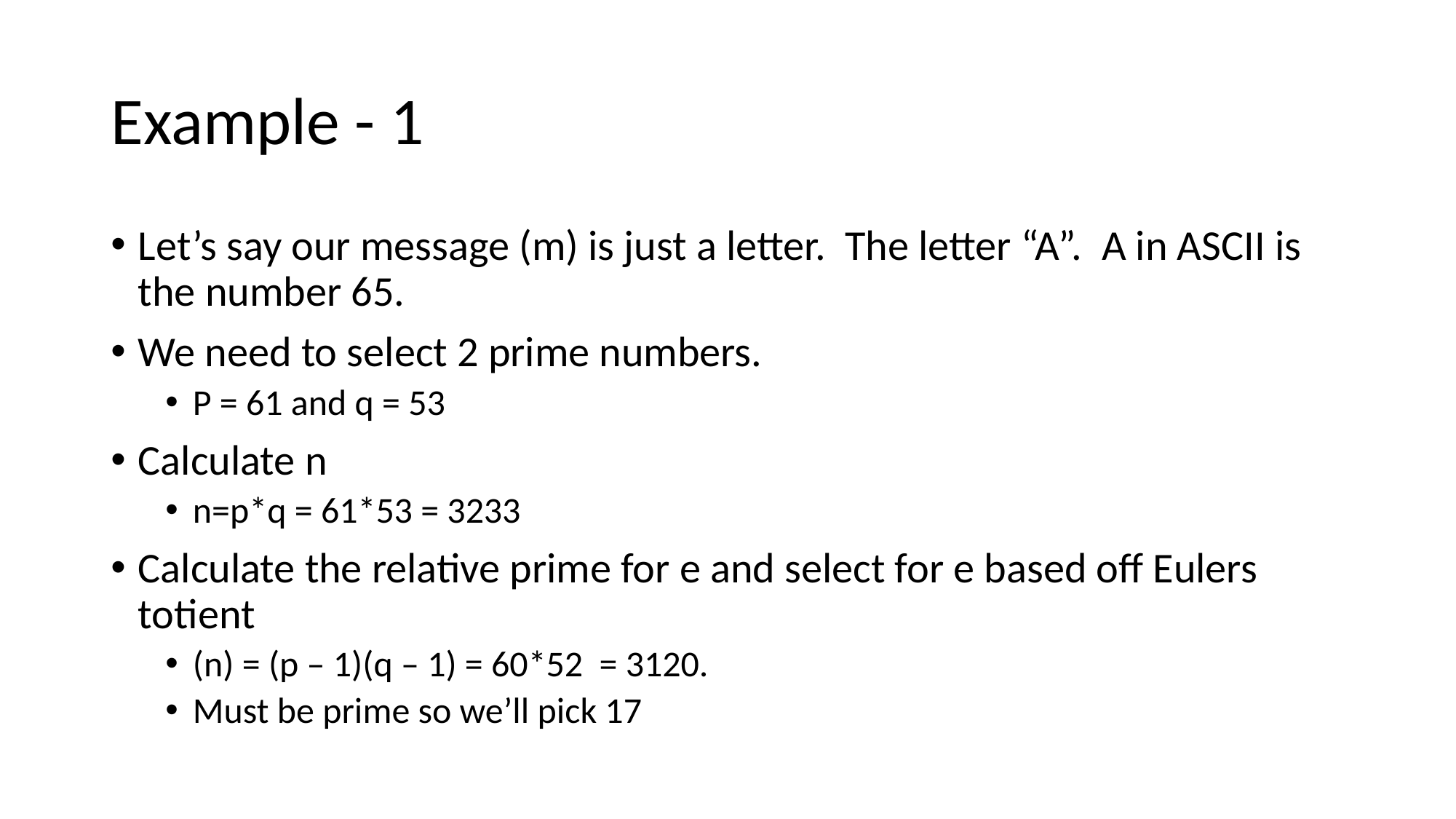

# Example - 1
Let’s say our message (m) is just a letter.  The letter “A”.  A in ASCII is the number 65.
We need to select 2 prime numbers.
P = 61 and q = 53
Calculate n
n=p*q = 61*53 = 3233
Calculate the relative prime for e and select for e based off Eulers totient
(n) = (p – 1)(q – 1) = 60*52  = 3120.
Must be prime so we’ll pick 17